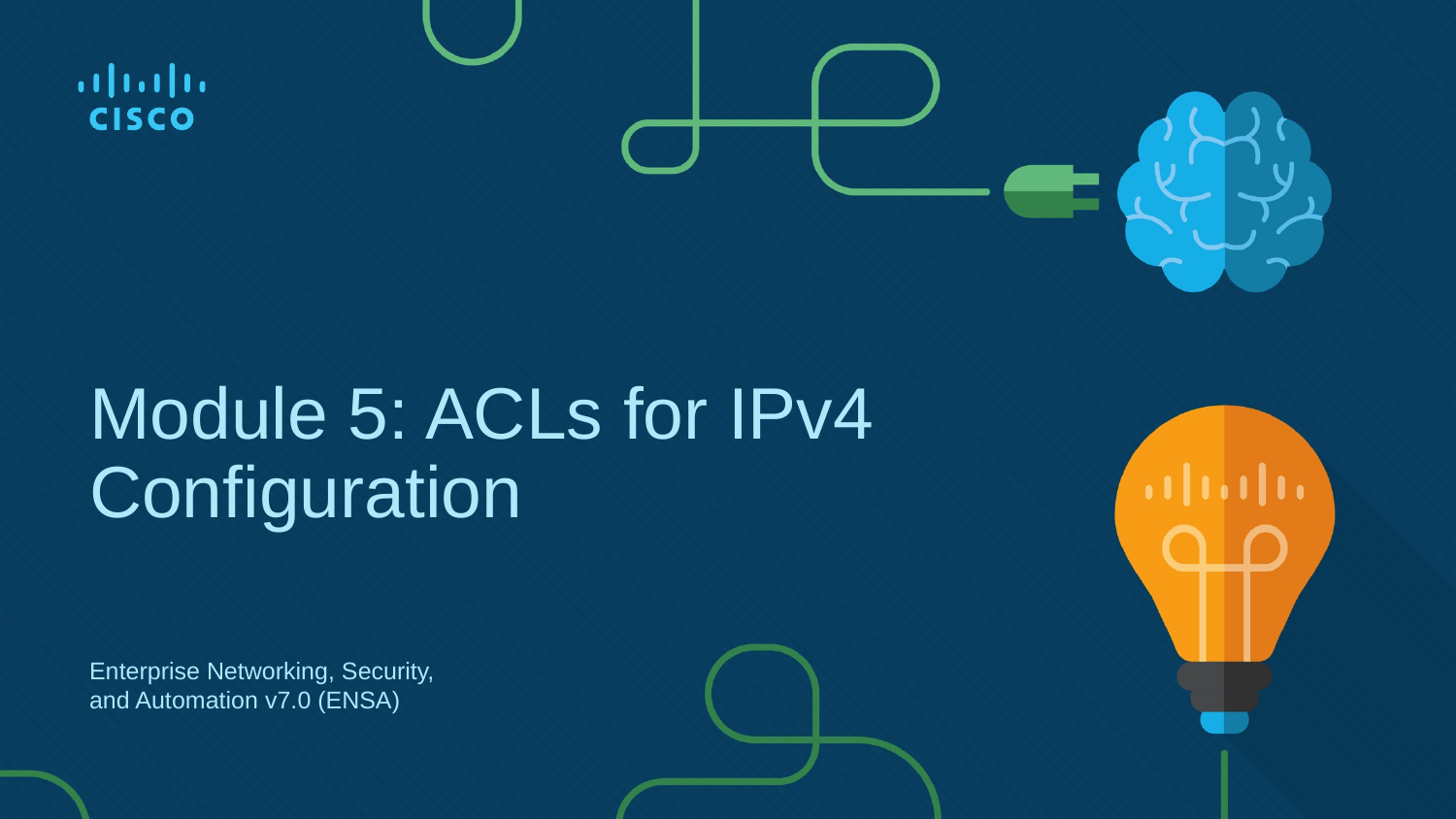

# Module 5: ACLs for IPv4 Configuration
Enterprise Networking, Security, and Automation v7.0 (ENSA)